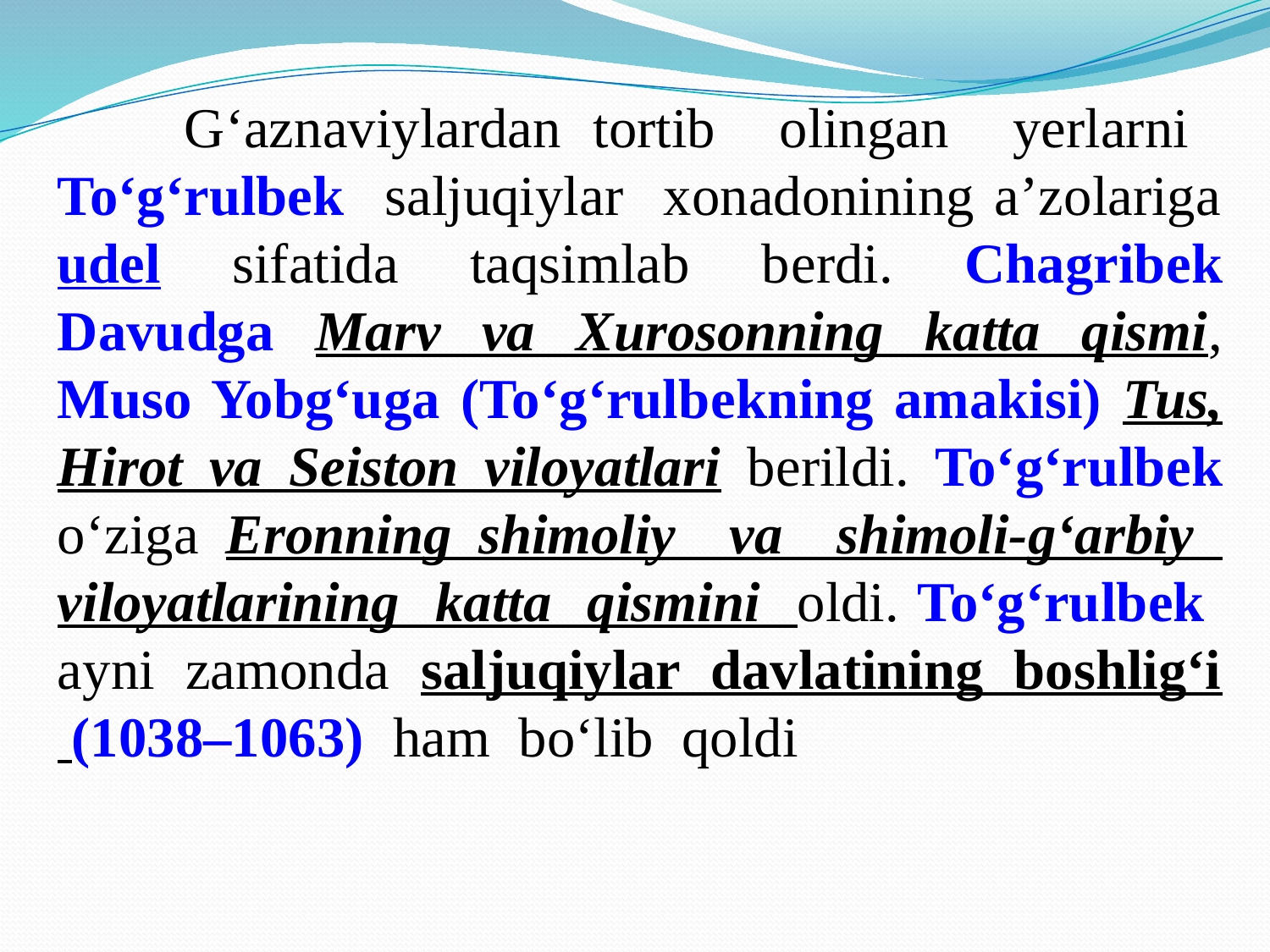

G‘aznaviylardan tortib  olingan  yerlarni  To‘g‘rulbеk  saljuqiylar  xonadonining a’zolariga udel sifatida taqsimlab bеrdi. Chagribеk Davudga Marv va Xurosonning katta qismi, Muso Yobg‘uga (To‘g‘rulbеkning amakisi) Tus, Hirot va Sеiston viloyatlari bеrildi. To‘g‘rulbеk o‘ziga Eronning shimoliy  va  shimoli-g‘arbiy  viloyatlarining  katta  qismini  oldi. To‘g‘rulbеk  ayni  zamonda  saljuqiylar  davlatining  boshlig‘i  (1038–1063)  ham  bo‘lib  qoldi